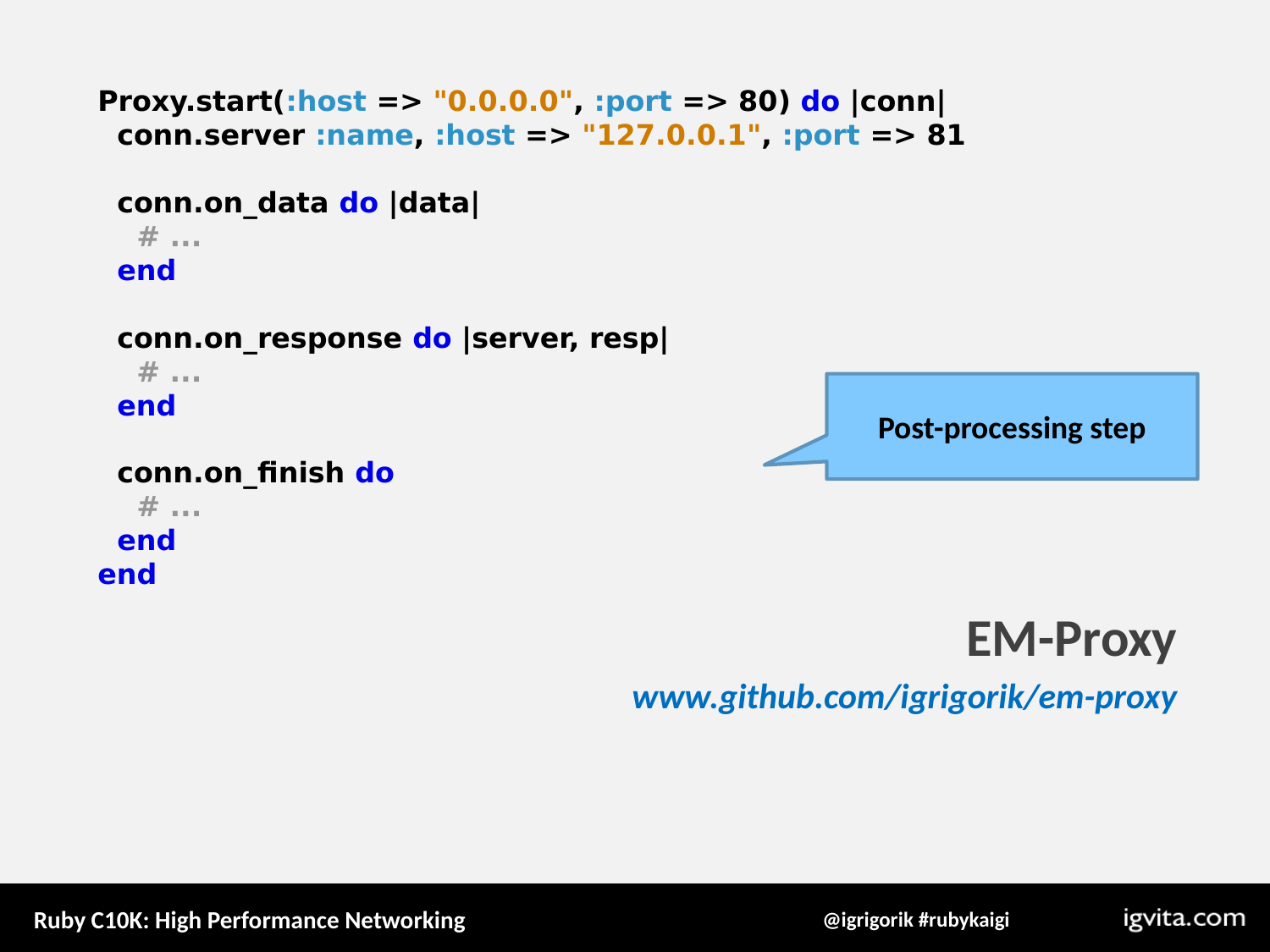

Proxy.start(:host => "0.0.0.0", :port => 80) do |conn|
  conn.server :name, :host => "127.0.0.1", :port => 81
  conn.on_data do |data|
    # ...
  end
  conn.on_response do |server, resp|
    # ...
  end
  conn.on_finish do
    # ...
  end
end
Post-processing step
EM-Proxy
www.github.com/igrigorik/em-proxy